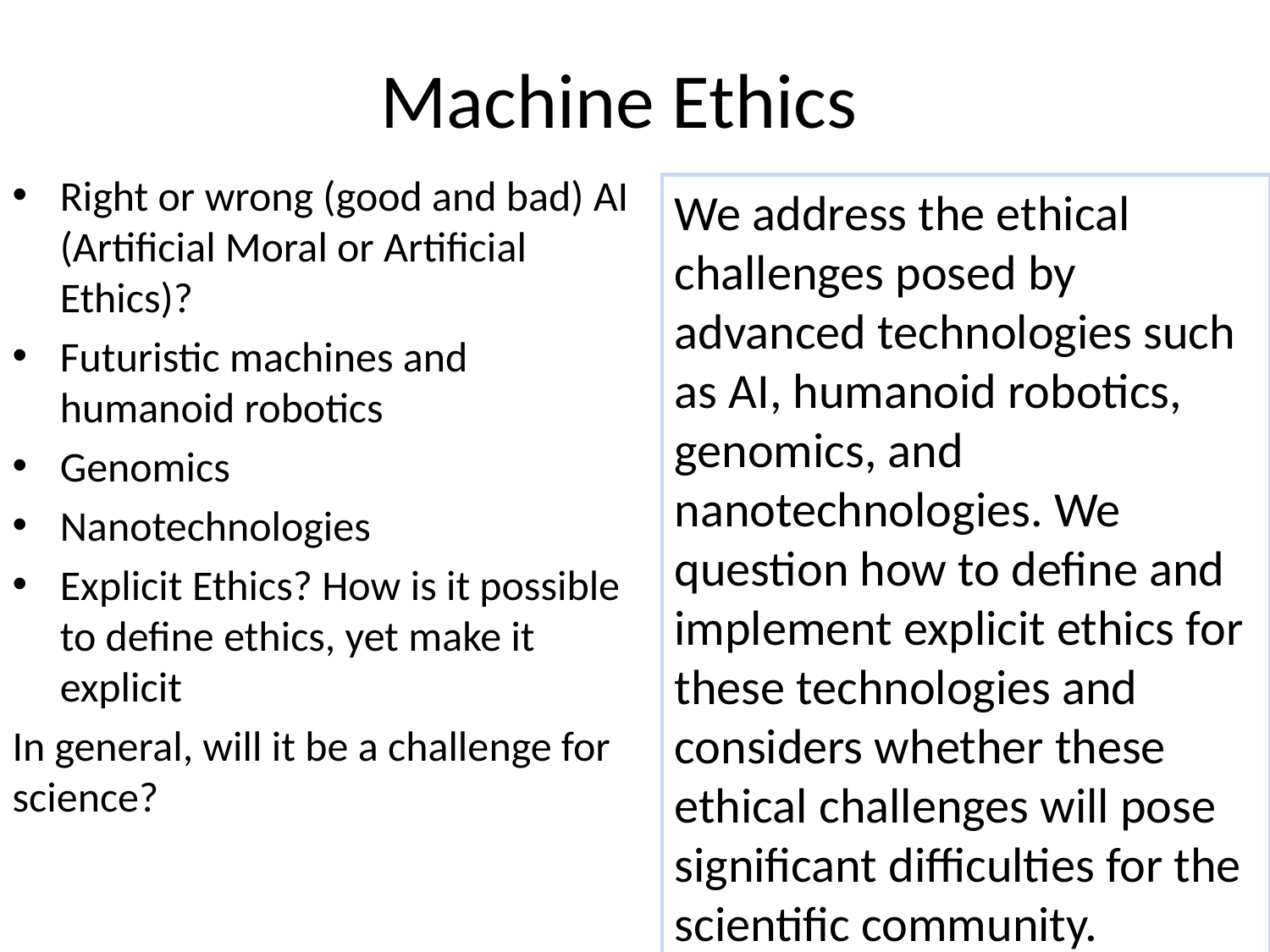

# Machine Ethics
Right or wrong (good and bad) AI (Artificial Moral or Artificial Ethics)?
Futuristic machines and humanoid robotics
Genomics
Nanotechnologies
Explicit Ethics? How is it possible to define ethics, yet make it explicit
In general, will it be a challenge for science?

We address the ethical challenges posed by advanced technologies such as AI, humanoid robotics, genomics, and nanotechnologies. We question how to define and implement explicit ethics for these technologies and considers whether these ethical challenges will pose significant difficulties for the scientific community.